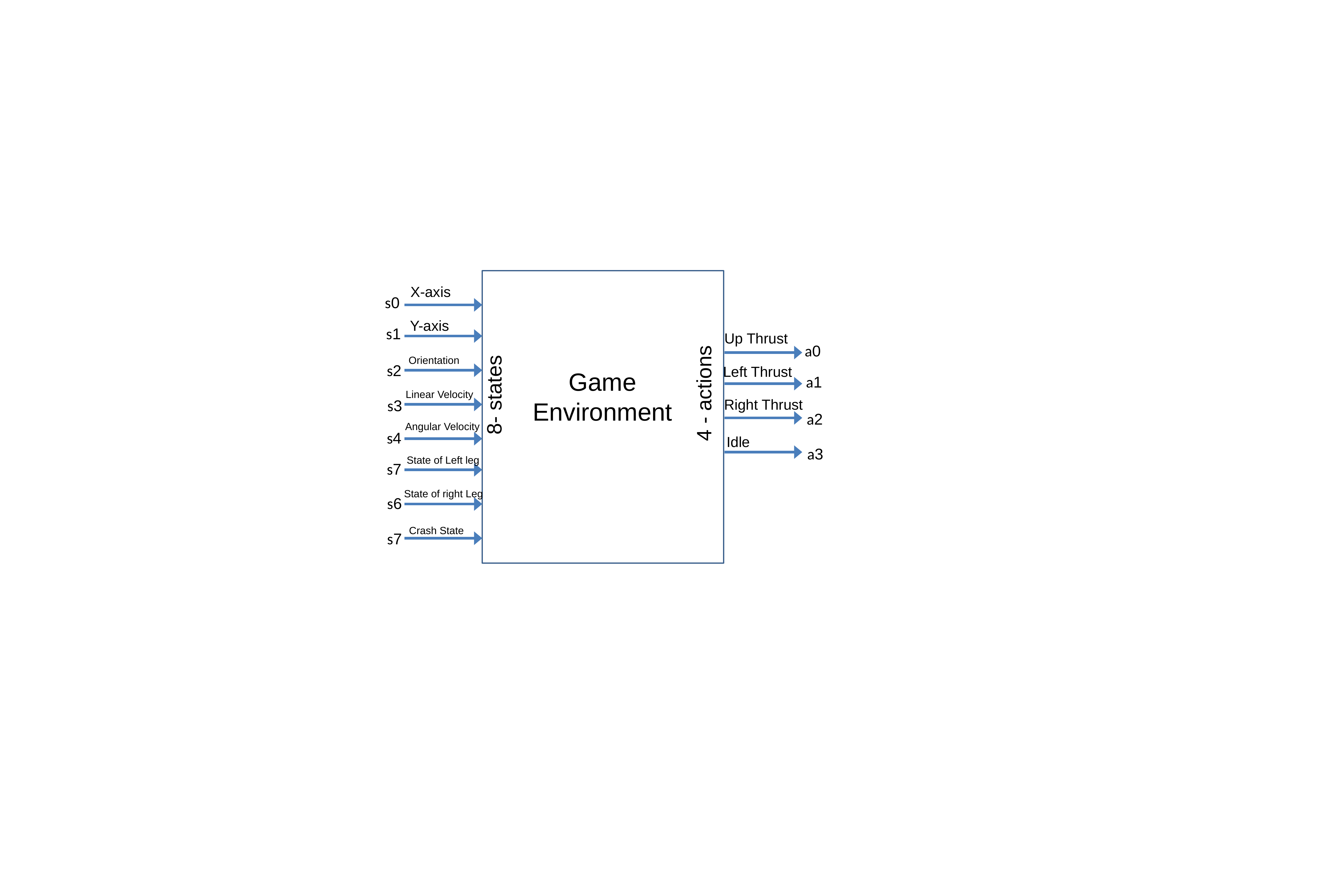

#

X-axis
s0
Y-axis
s1
Up Thrust
a0
4 - actions
Orientation
s2
Left Thrust
8- states
Game
Environment
a1
Linear Velocity
Right Thrust
s3
a2
Angular Velocity
s4
Idle
a3
State of Left leg
s7

State of right Leg
s6
Crash State
s7